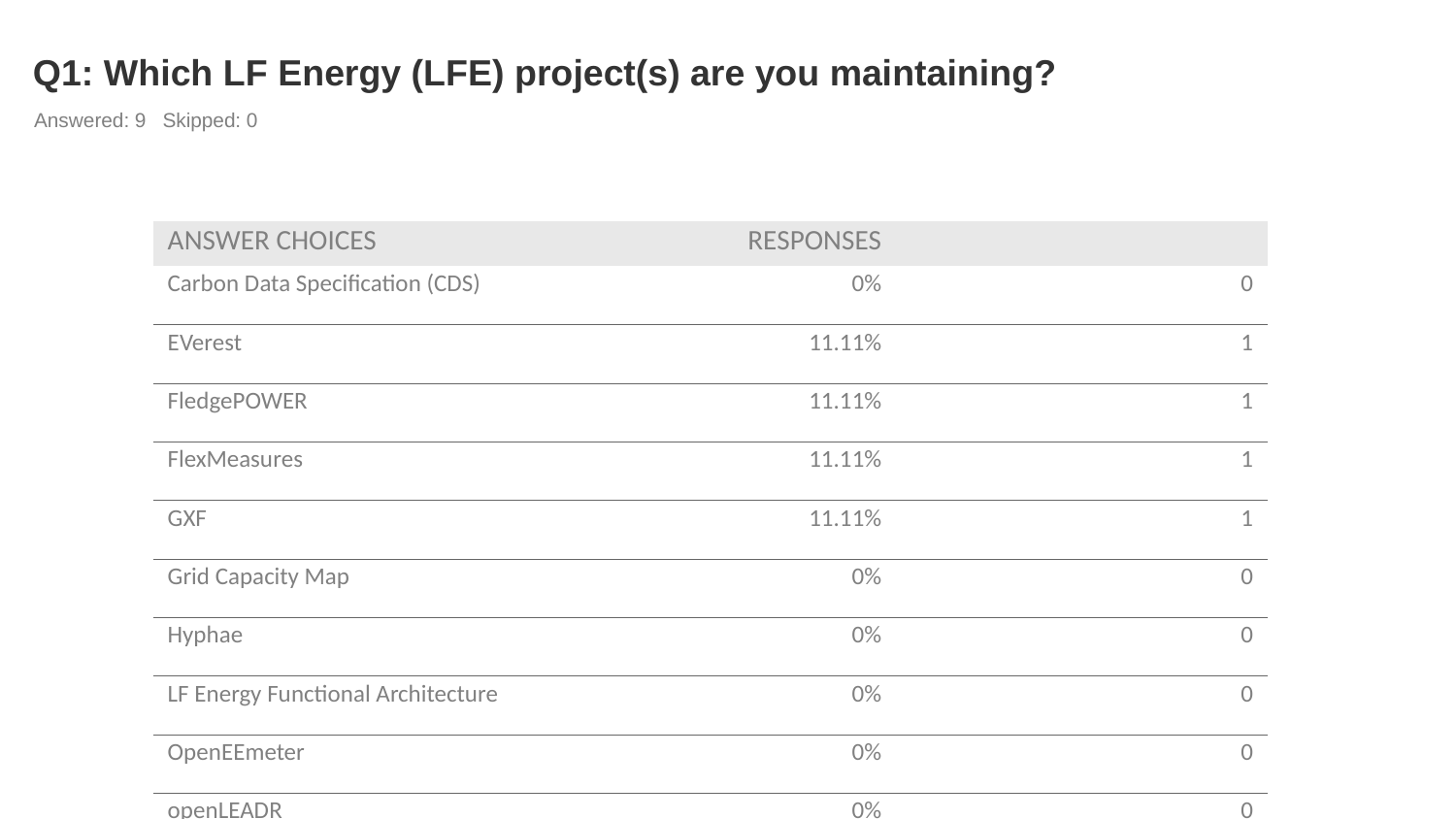

# Q1: Which LF Energy (LFE) project(s) are you maintaining?
Answered: 9   Skipped: 0
| ANSWER CHOICES | RESPONSES |  |
| --- | --- | --- |
| Carbon Data Specification (CDS) | 0% | 0 |
| EVerest | 11.11% | 1 |
| FledgePOWER | 11.11% | 1 |
| FlexMeasures | 11.11% | 1 |
| GXF | 11.11% | 1 |
| Grid Capacity Map | 0% | 0 |
| Hyphae | 0% | 0 |
| LF Energy Functional Architecture | 0% | 0 |
| OpenEEmeter | 0% | 0 |
| openLEADR | 0% | 0 |
| OpenSTEF | 11.11% | 1 |
| OperatorFabric | 0% | 0 |
| PowSyBl | 0% | 0 |
| SEAPATH | 0% | 0 |
| Shapeshifter | 0% | 0 |
| SOGNO | 11.11% | 1 |
| Other (please specify) | 33.33% | 3 |
| TOTAL |  | 9 |